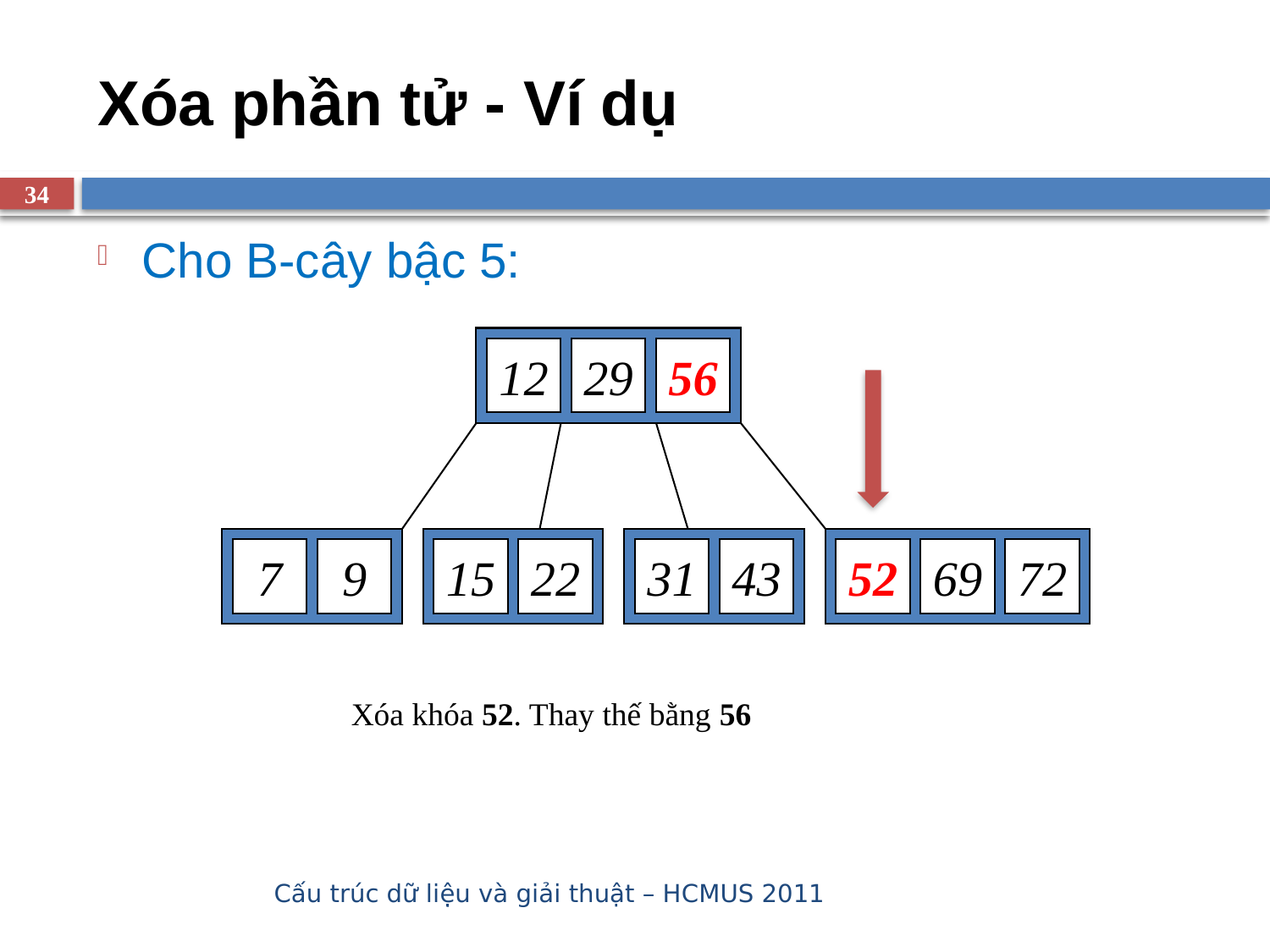

# Xóa phần tử - Ví dụ
34
Cho B-cây bậc 5:

12
29
56

7
9

15
22

31
43

52
69
72

Xóa khóa 52. Thay thế bằng 56
Cấu trúc dữ liệu và giải thuật – HCMUS 2011